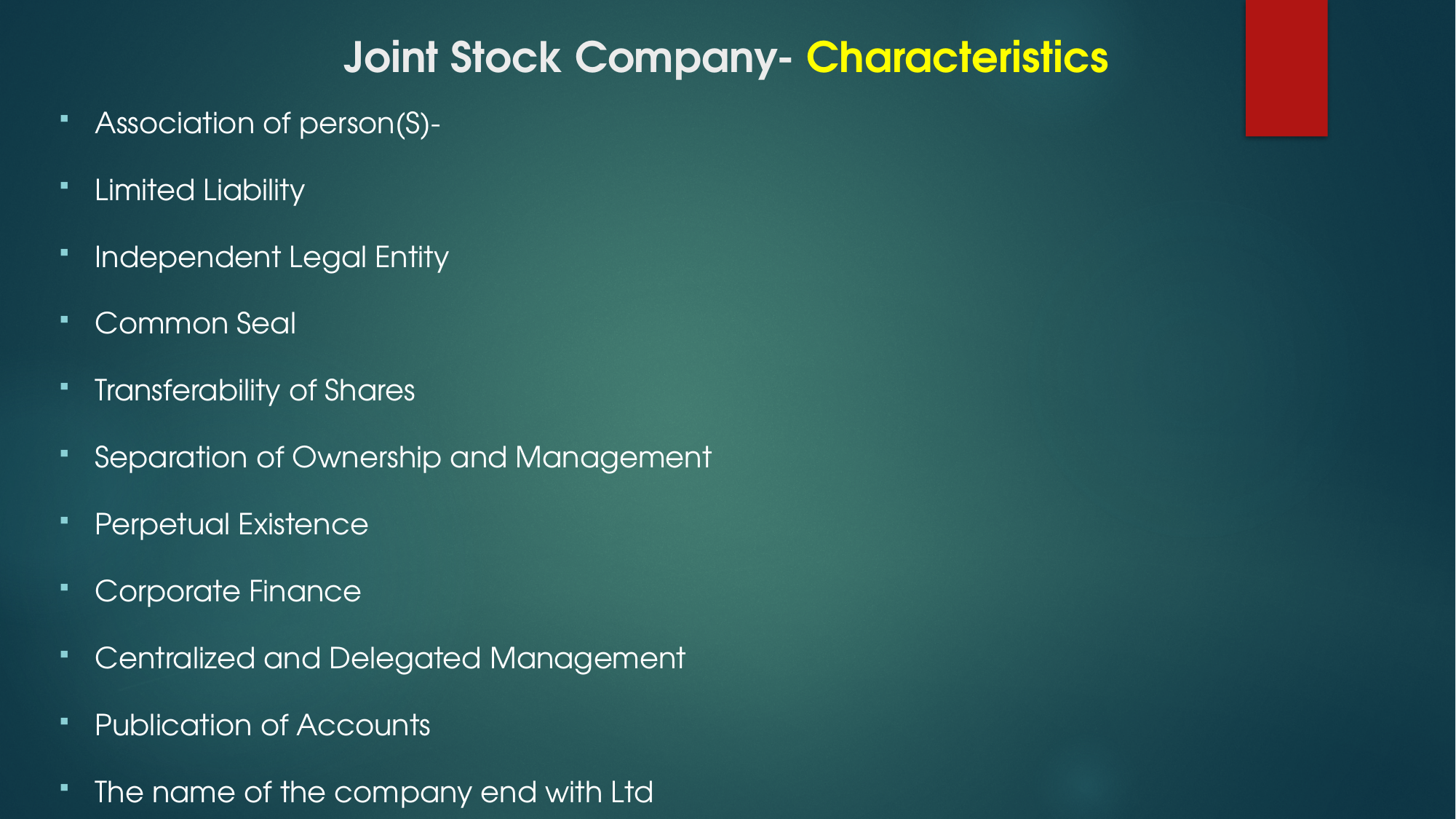

Joint Stock Company- Characteristics
Association of person(S)-
Limited Liability
Independent Legal Entity
Common Seal
Transferability of Shares
Separation of Ownership and Management
Perpetual Existence
Corporate Finance
Centralized and Delegated Management
Publication of Accounts
The name of the company end with Ltd